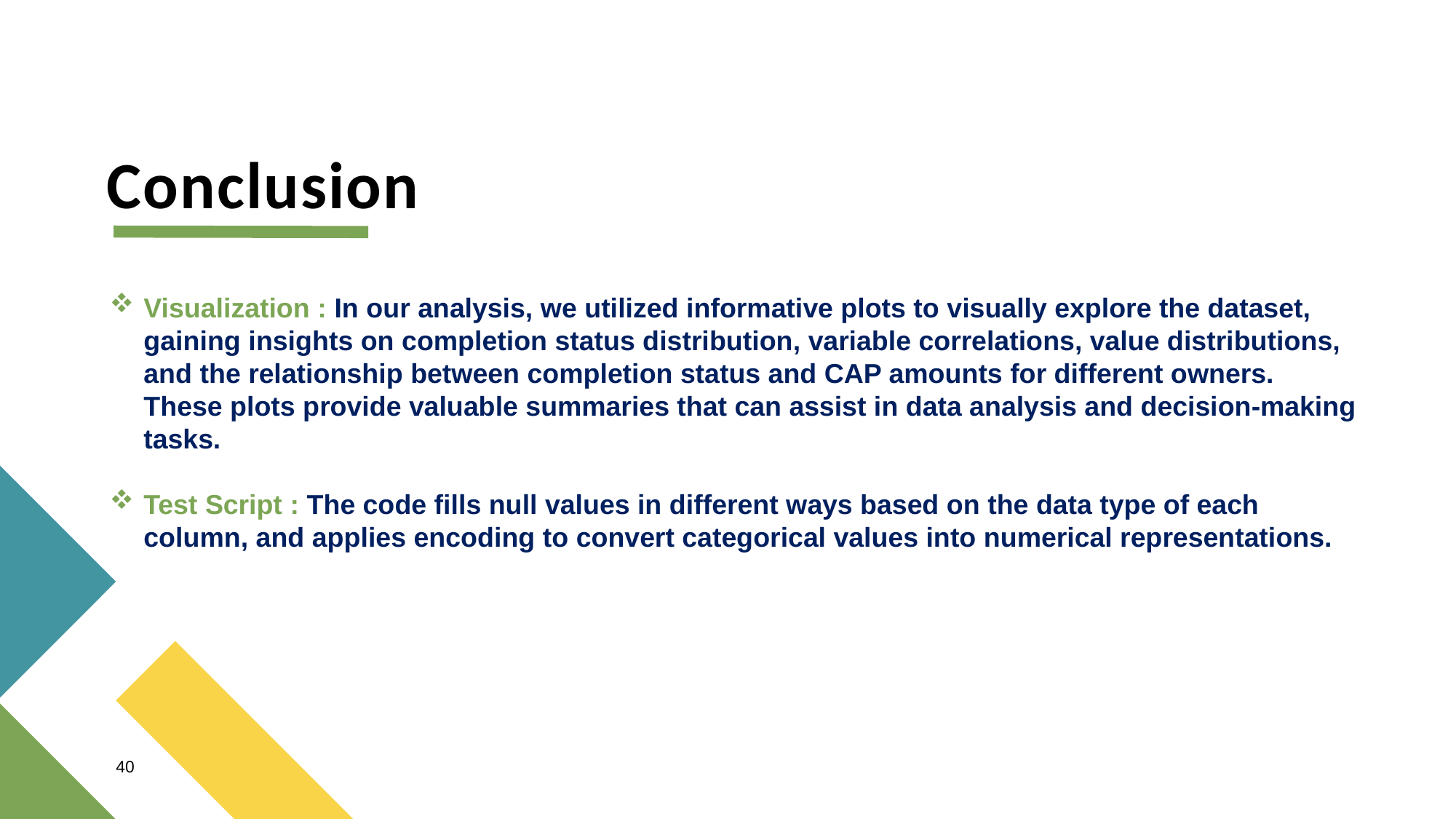

# Conclusion
Visualization : In our analysis, we utilized informative plots to visually explore the dataset, gaining insights on completion status distribution, variable correlations, value distributions, and the relationship between completion status and CAP amounts for different owners. These plots provide valuable summaries that can assist in data analysis and decision-making tasks.

Test Script : The code fills null values in different ways based on the data type of each column, and applies encoding to convert categorical values into numerical representations.

40